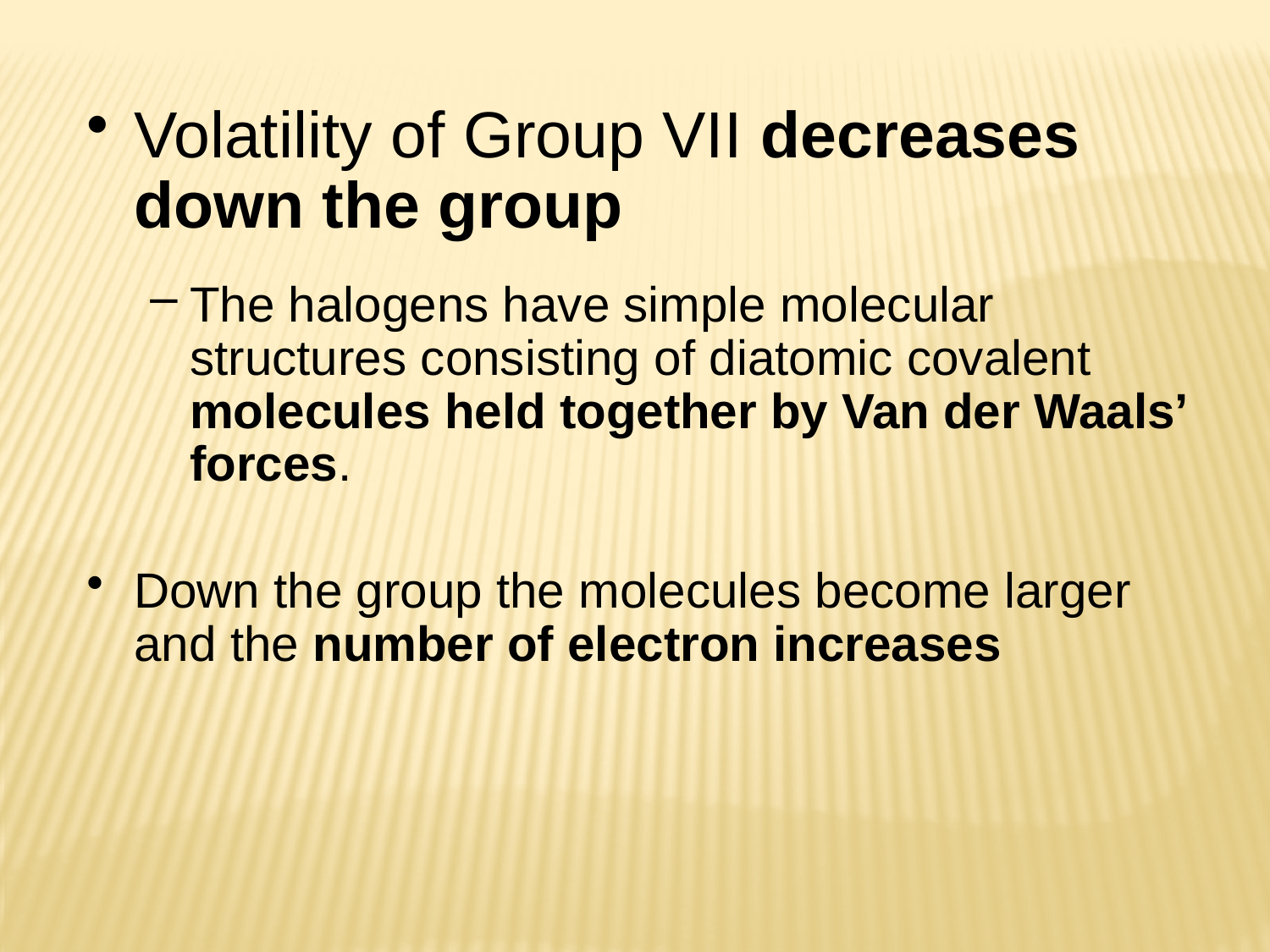

Volatility of Group VII decreases down the group

The halogens have simple molecular structures consisting of diatomic covalent molecules held together by Van der Waals’ forces.

Down the group the molecules become larger and the number of electron increases